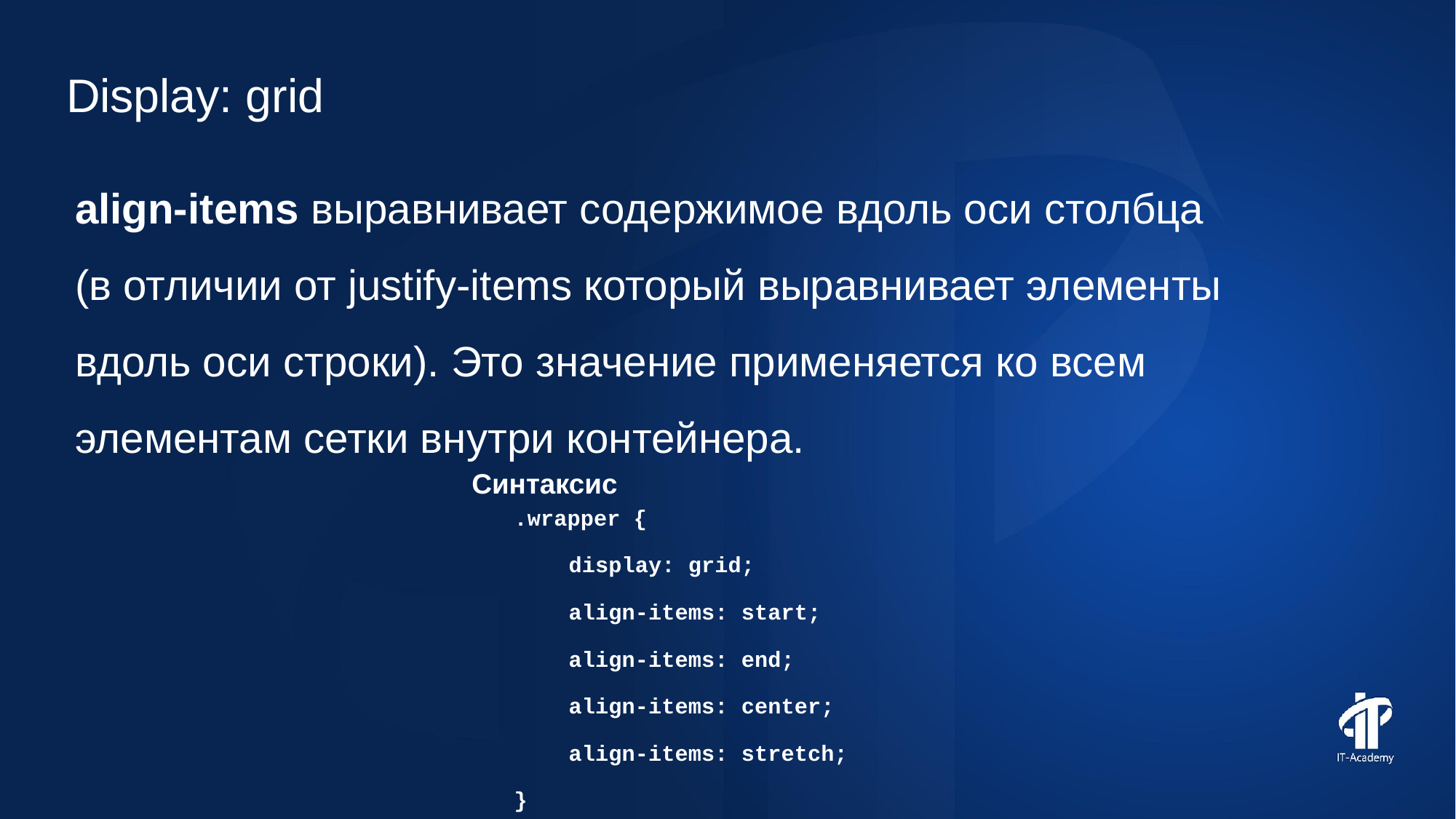

Display: grid

align-items выравнивает содержимое вдоль оси столбца (в отличии от justify-items который выравнивает элементы вдоль оси строки). Это значение применяется ко всем элементам сетки внутри контейнера.
Синтаксис
.wrapper {
display: grid;
align-items: start;
align-items: end;
align-items: center;
align-items: stretch;
}